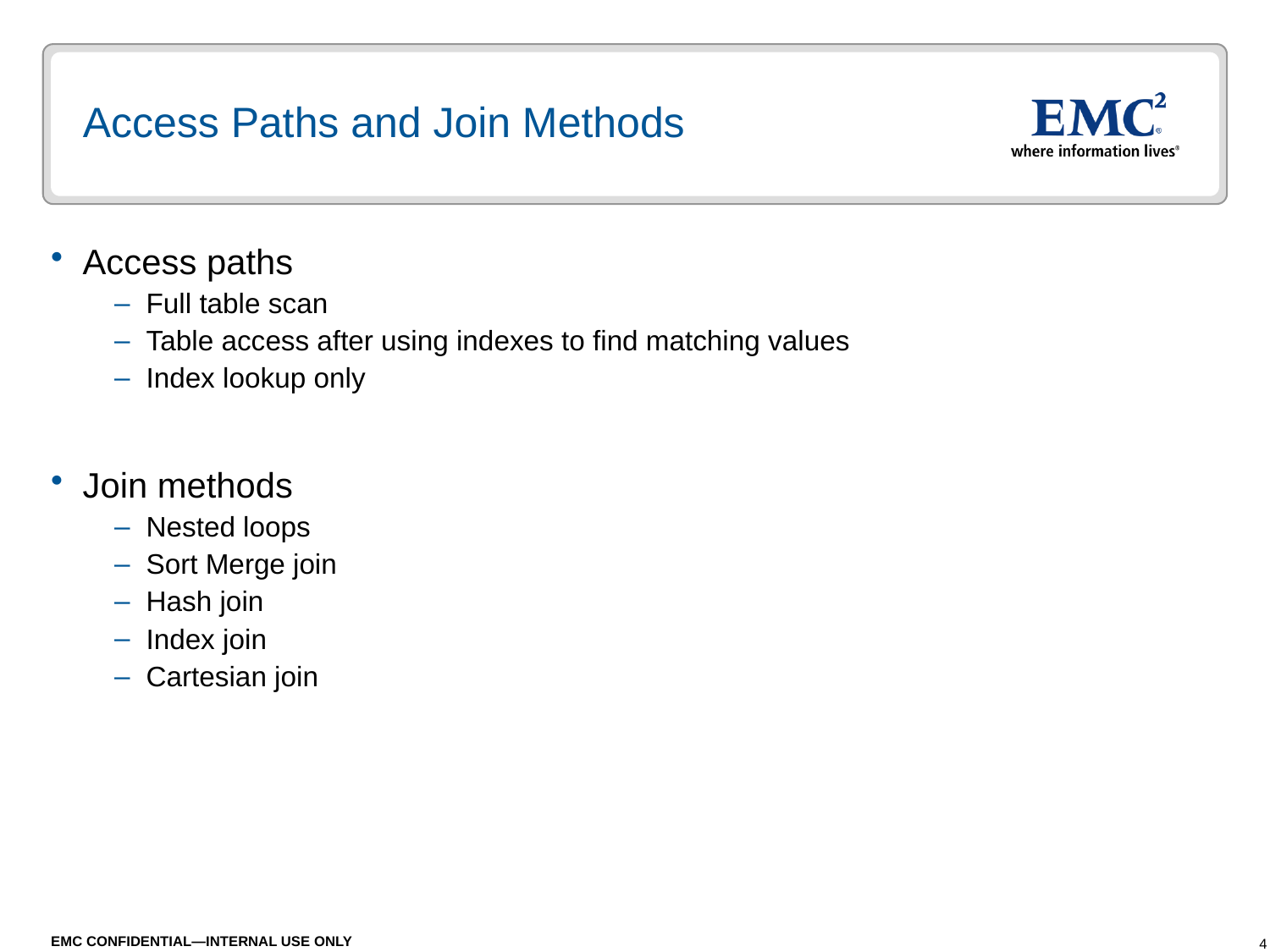

# Access Paths and Join Methods
Access paths
Full table scan
Table access after using indexes to find matching values
Index lookup only

Join methods
Nested loops
Sort Merge join
Hash join
Index join
Cartesian join